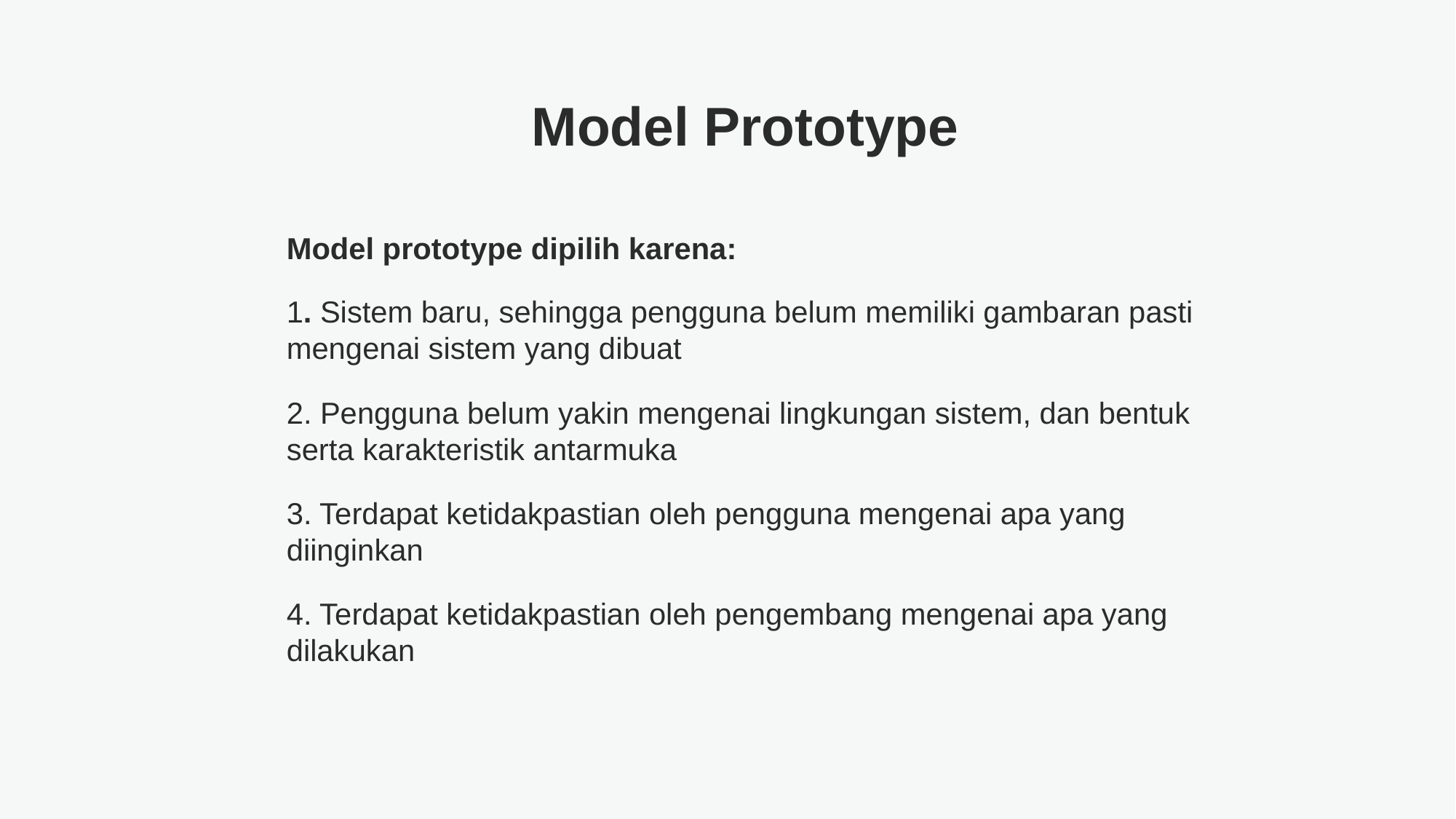

Model Prototype
Model prototype dipilih karena:
1. Sistem baru, sehingga pengguna belum memiliki gambaran pasti mengenai sistem yang dibuat
2. Pengguna belum yakin mengenai lingkungan sistem, dan bentuk serta karakteristik antarmuka
3. Terdapat ketidakpastian oleh pengguna mengenai apa yang diinginkan
4. Terdapat ketidakpastian oleh pengembang mengenai apa yang dilakukan